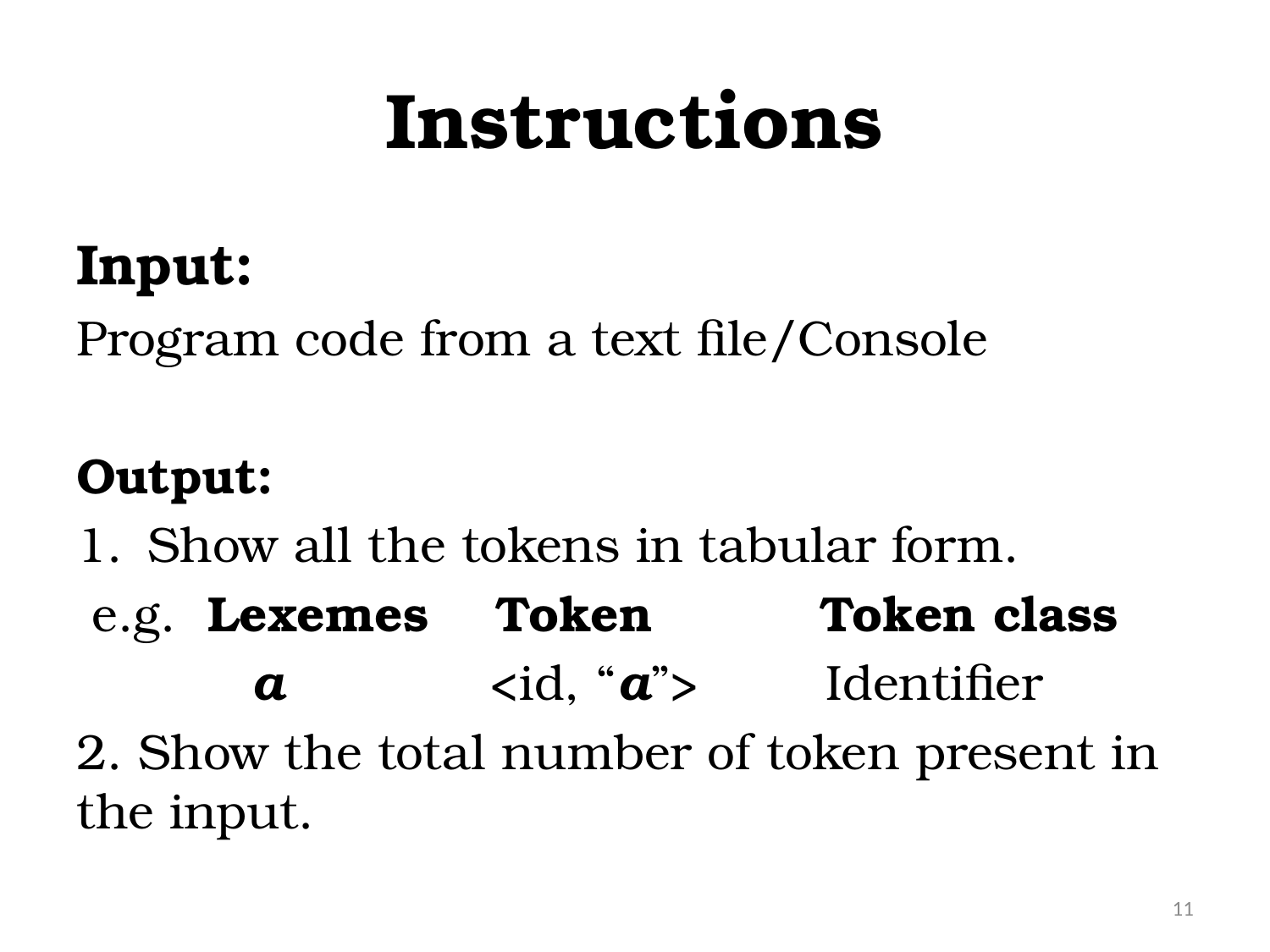

# Instructions
Input:
Program code from a text file/Console

Output:
Show all the tokens in tabular form.
 e.g.  Lexemes    Token          Token class
           a             <id, “a”>        Identifier
2. Show the total number of token present in the input.
11